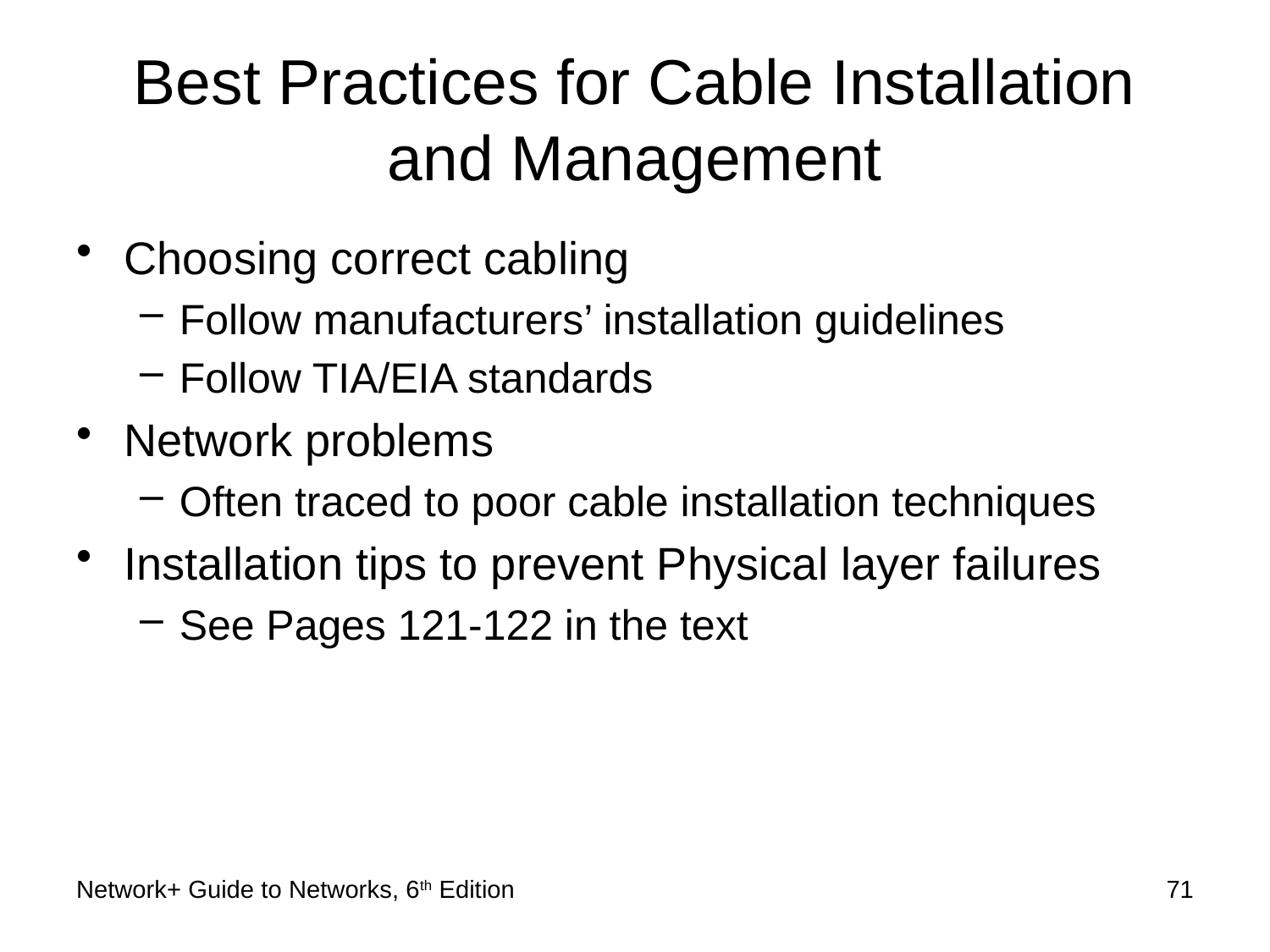

# Best Practices for Cable Installation and Management
Choosing correct cabling
Follow manufacturers’ installation guidelines
Follow TIA/EIA standards
Network problems
Often traced to poor cable installation techniques
Installation tips to prevent Physical layer failures
See Pages 121-122 in the text
Network+ Guide to Networks, 6th Edition
71